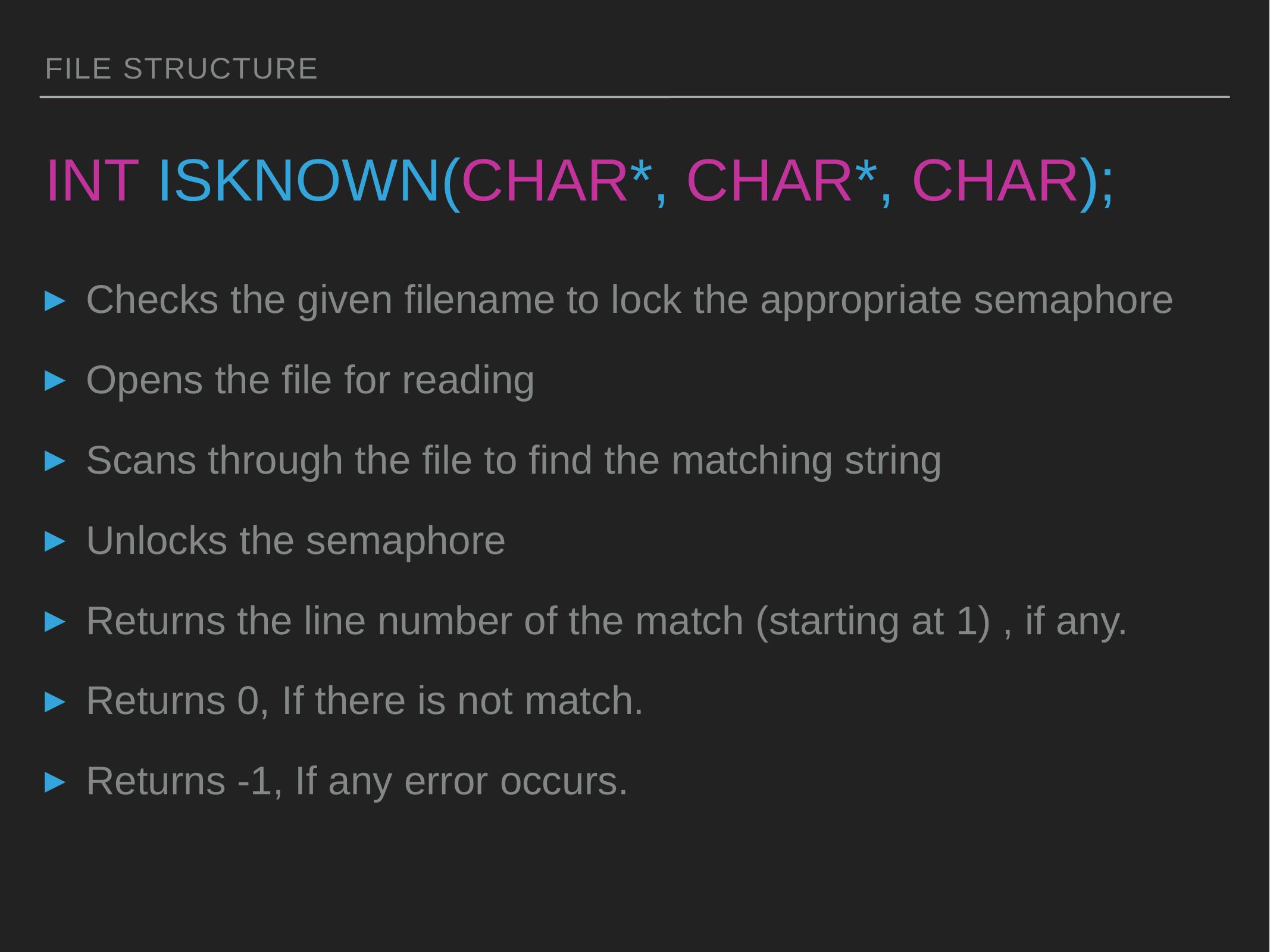

File Structure
# int isKnown(char*, char*, char);
Checks the given filename to lock the appropriate semaphore
Opens the file for reading
Scans through the file to find the matching string
Unlocks the semaphore
Returns the line number of the match (starting at 1) , if any.
Returns 0, If there is not match.
Returns -1, If any error occurs.